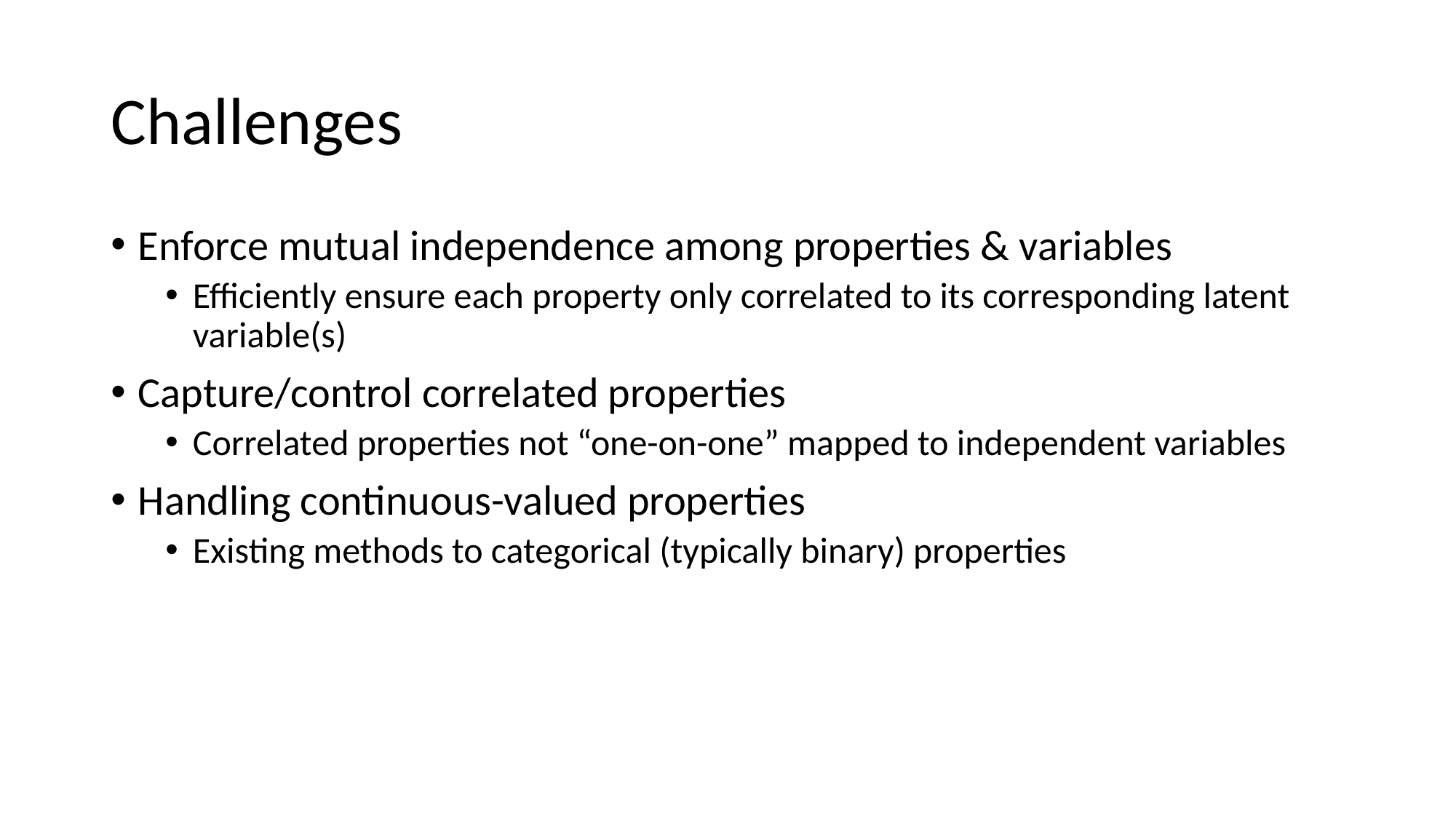

# Challenges
Enforce mutual independence among properties & variables
Efficiently ensure each property only correlated to its corresponding latent variable(s)
Capture/control correlated properties
Correlated properties not “one-on-one” mapped to independent variables
Handling continuous-valued properties
Existing methods to categorical (typically binary) properties